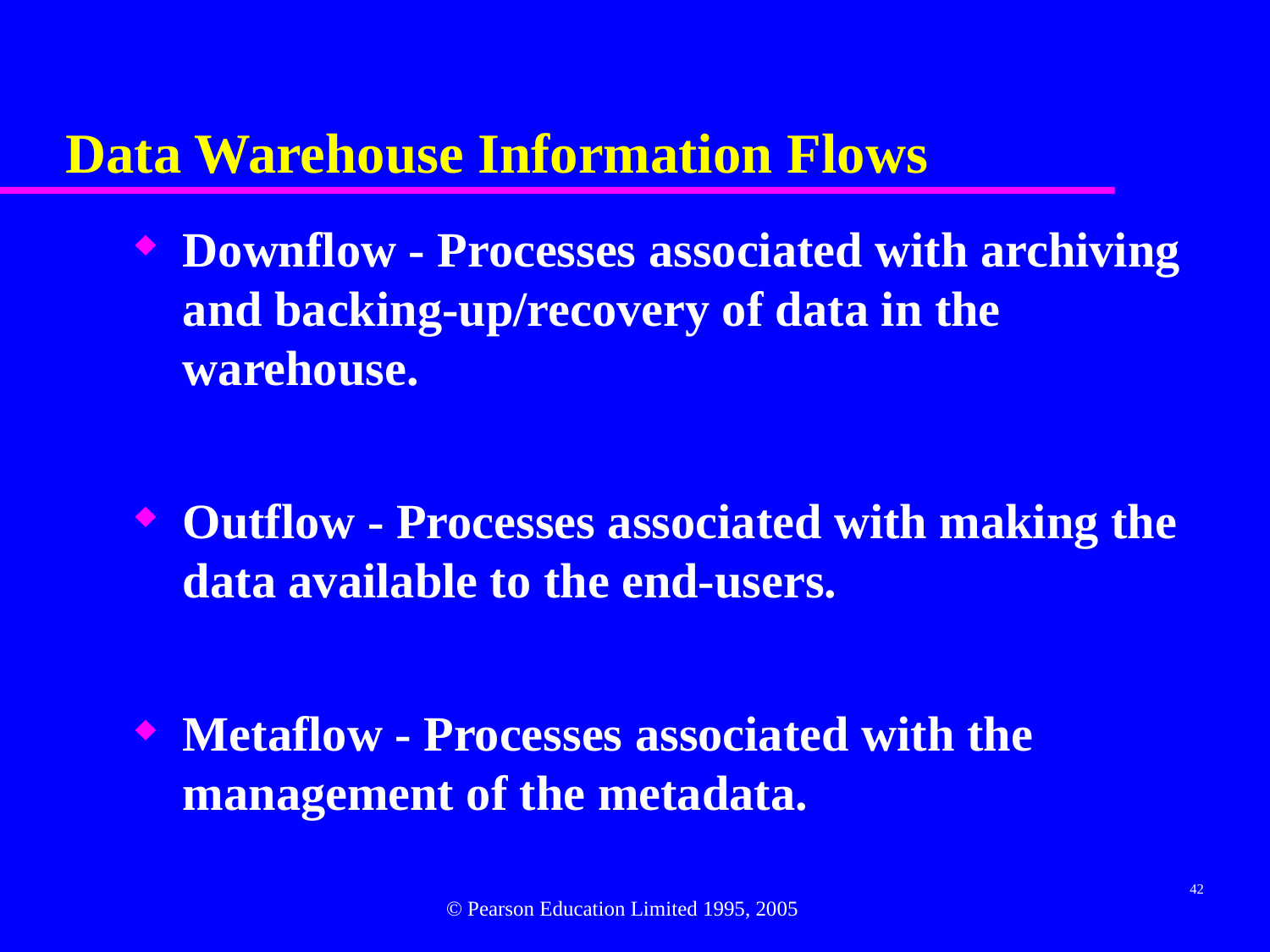

# Data Warehouse Information Flows
Downflow - Processes associated with archiving and backing-up/recovery of data in the warehouse.

Outflow - Processes associated with making the data available to the end-users.

Metaflow - Processes associated with the management of the metadata.
42
© Pearson Education Limited 1995, 2005